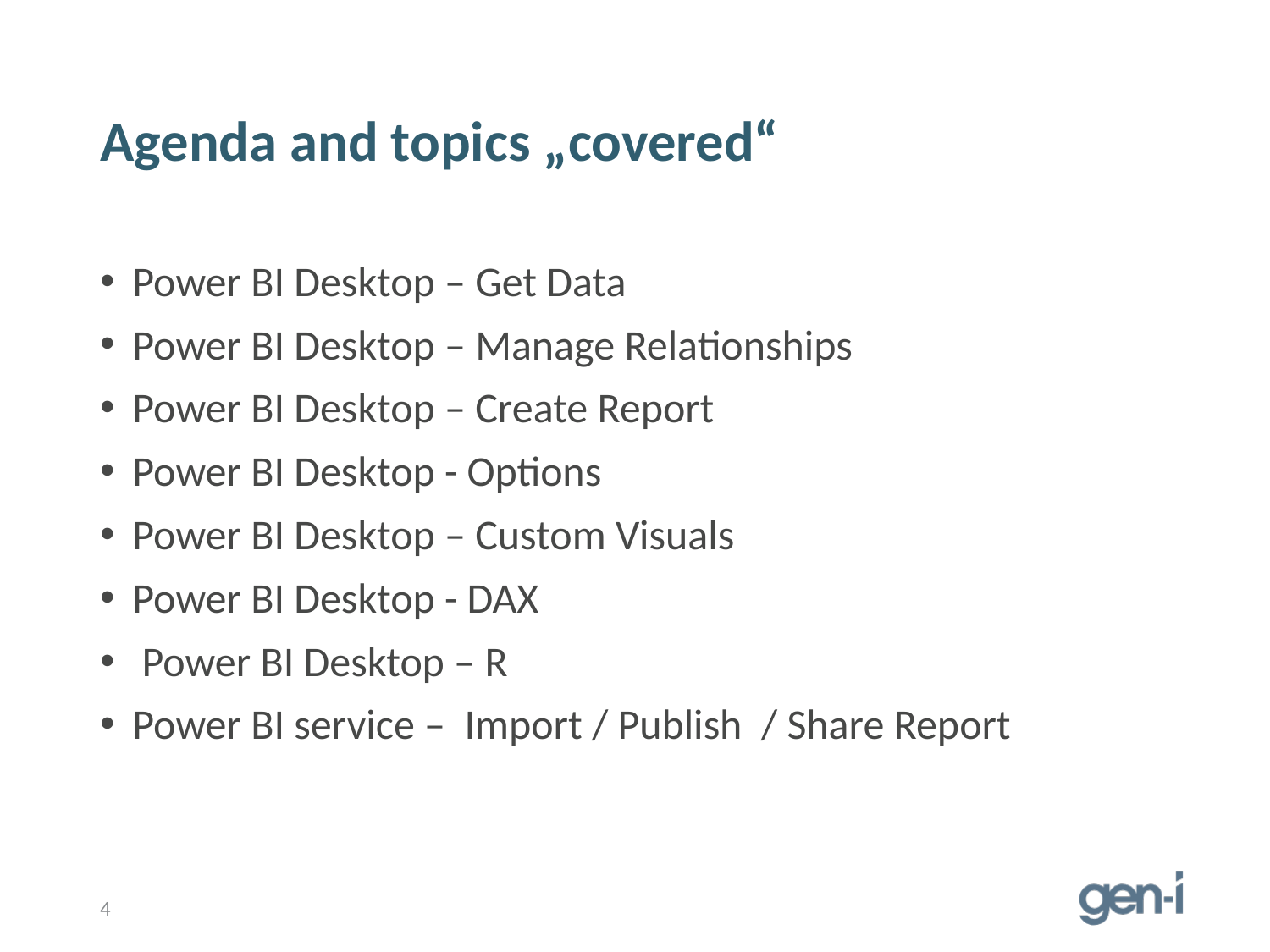

# Agenda and topics „covered“
Power BI Desktop – Get Data
Power BI Desktop – Manage Relationships
Power BI Desktop – Create Report
Power BI Desktop - Options
Power BI Desktop – Custom Visuals
Power BI Desktop - DAX
 Power BI Desktop – R
Power BI service –  Import / Publish  / Share Report
4